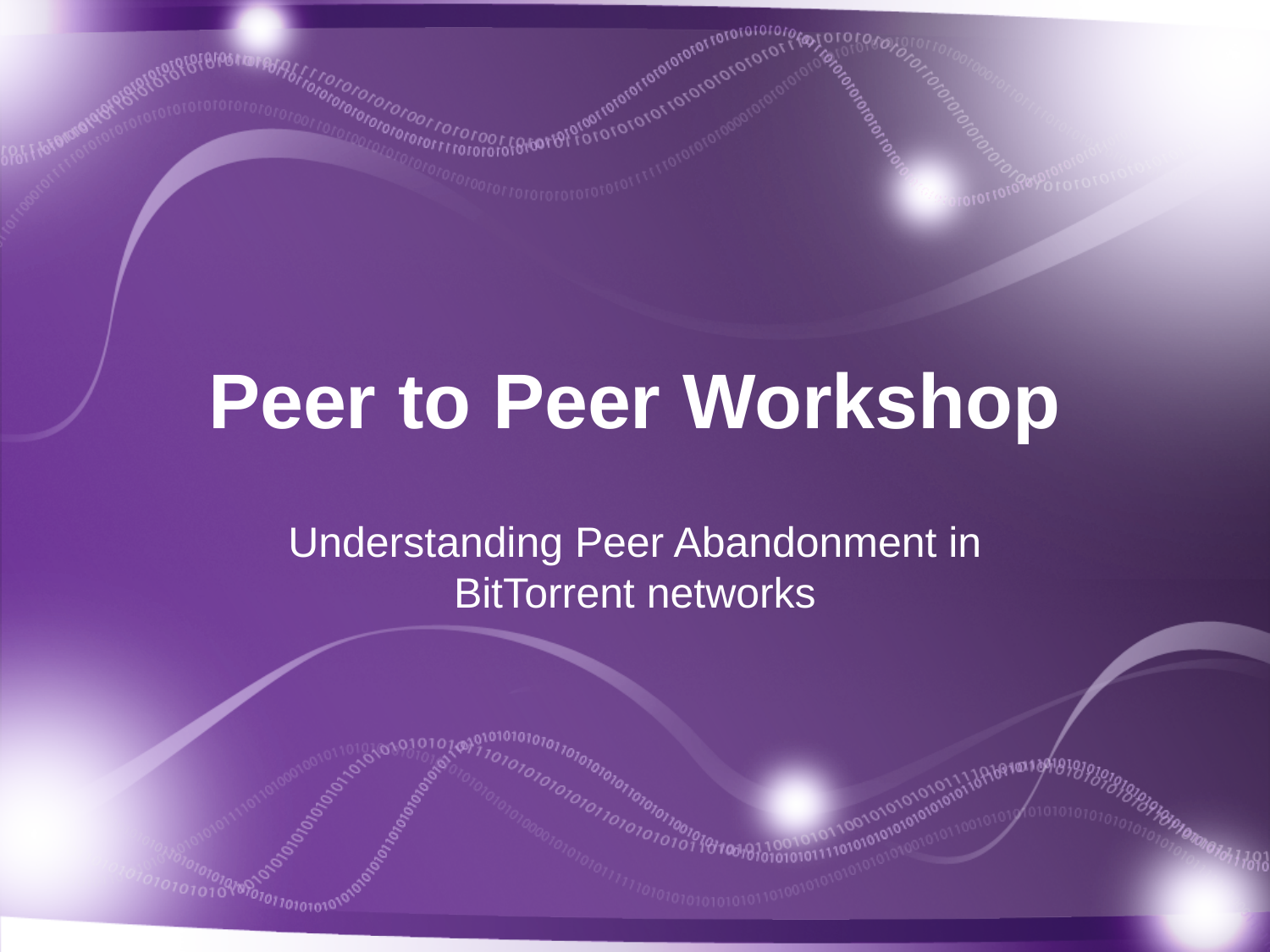

# Peer to Peer Workshop
Understanding Peer Abandonment in BitTorrent networks